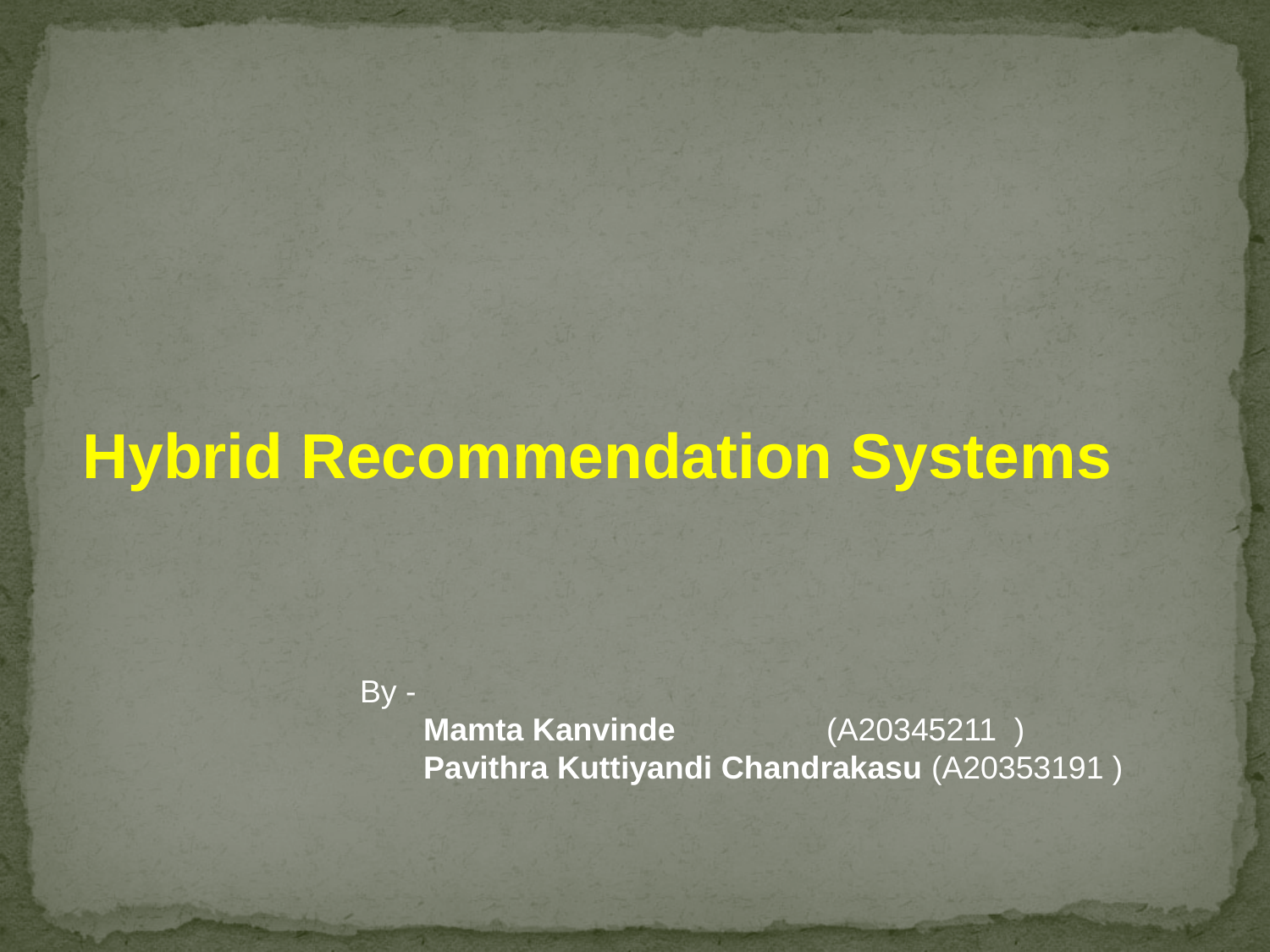

# Hybrid Recommendation Systems
By -
Mamta Kanvinde                 (A20345211  )
Pavithra Kuttiyandi Chandrakasu (A20353191 )